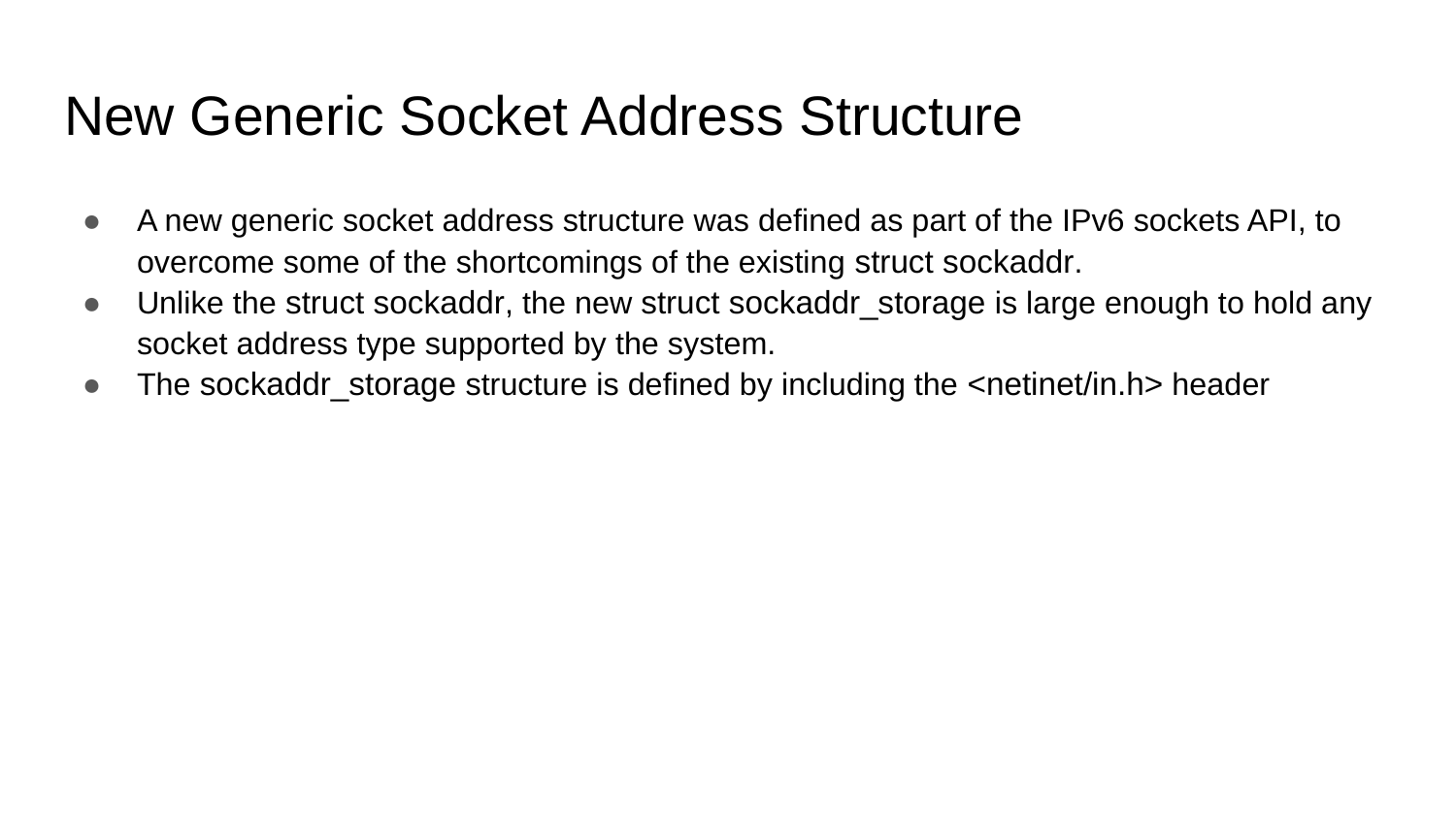

# New Generic Socket Address Structure
A new generic socket address structure was defined as part of the IPv6 sockets API, to overcome some of the shortcomings of the existing struct sockaddr.
Unlike the struct sockaddr, the new struct sockaddr_storage is large enough to hold any socket address type supported by the system.
The sockaddr_storage structure is defined by including the <netinet/in.h> header